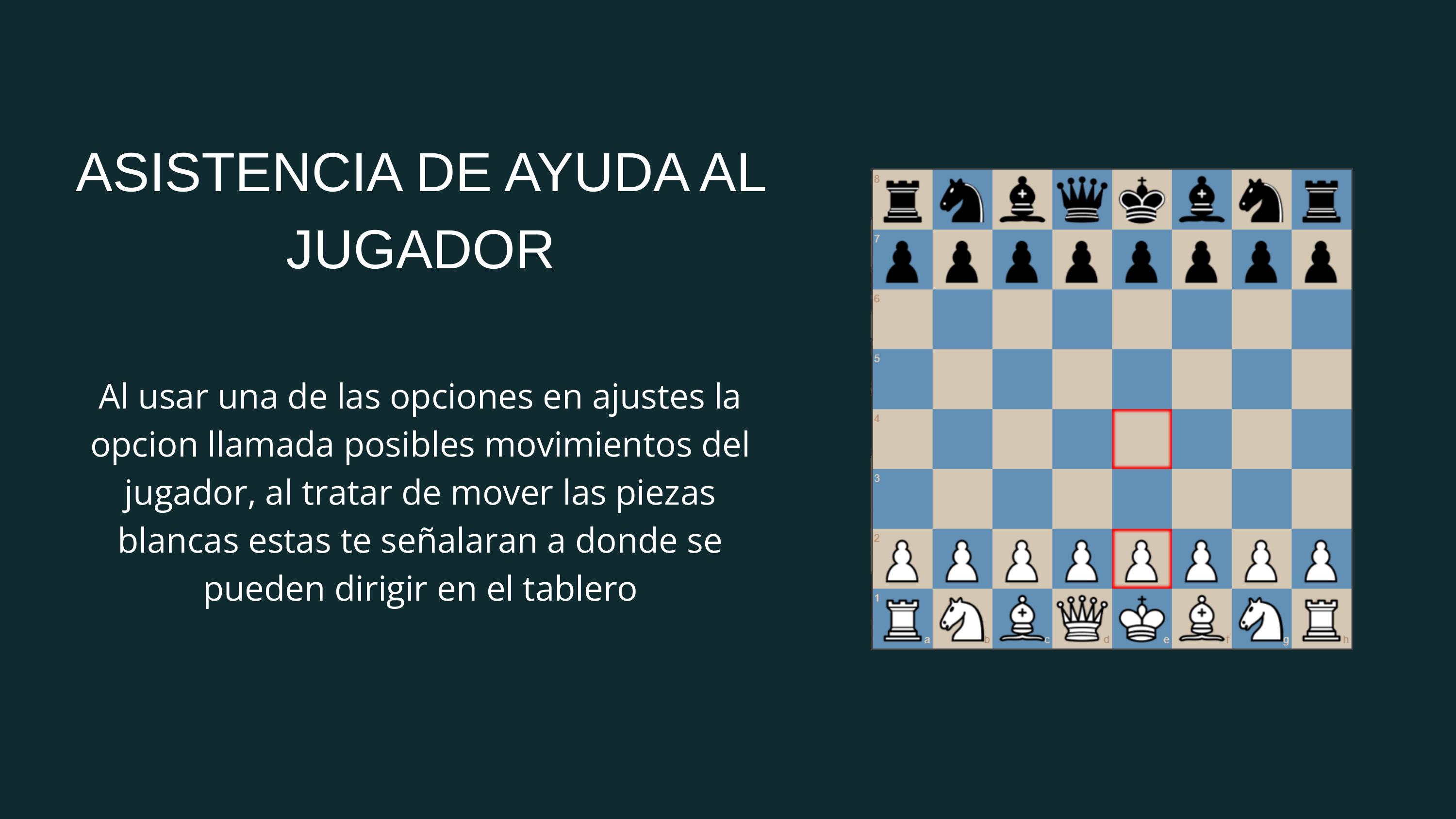

ASISTENCIA DE AYUDA AL JUGADOR

Al usar una de las opciones en ajustes la opcion llamada posibles movimientos del jugador, al tratar de mover las piezas blancas estas te señalaran a donde se pueden dirigir en el tablero